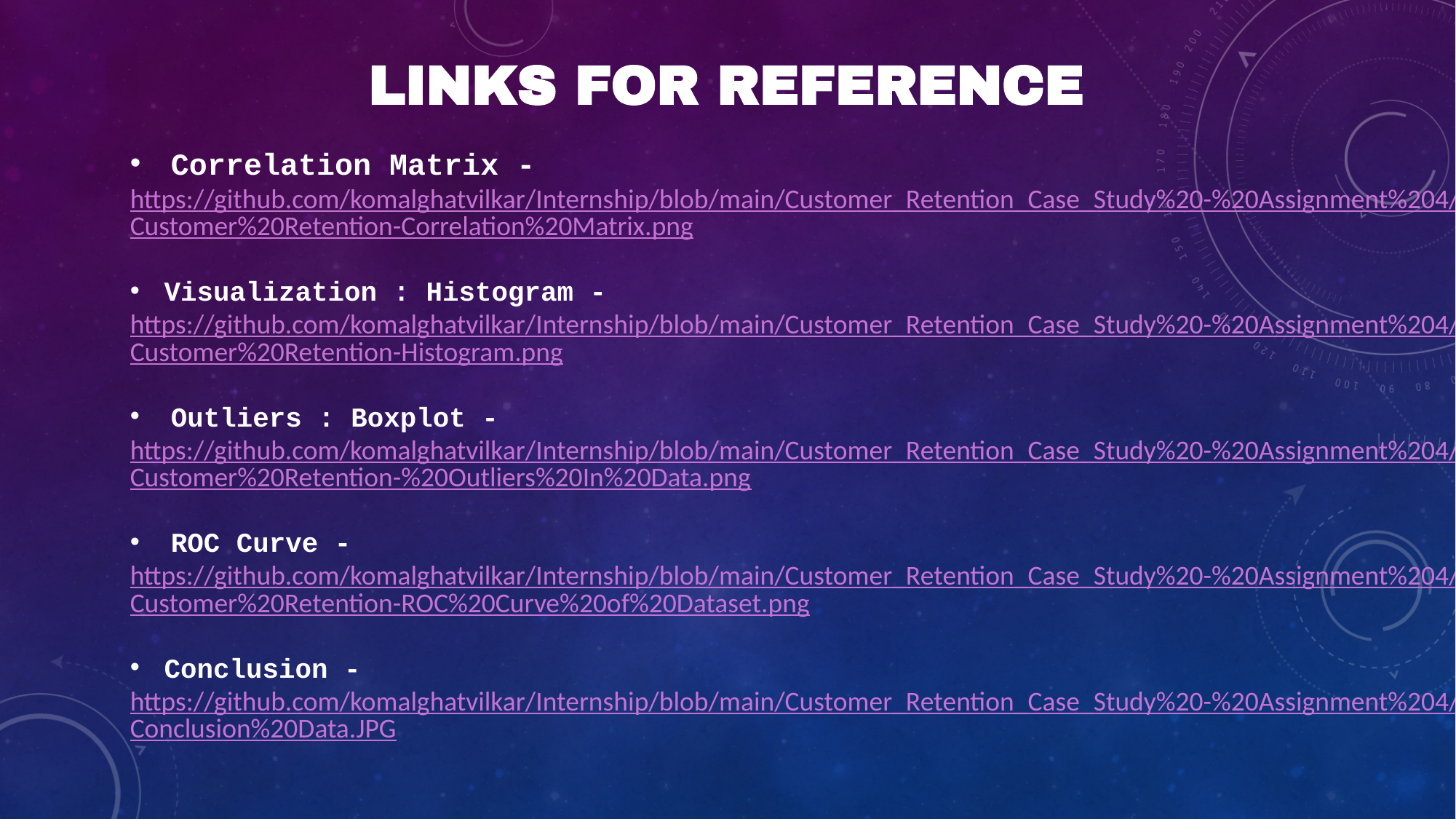

LINKS FOR REFERENCE
Correlation Matrix -
https://github.com/komalghatvilkar/Internship/blob/main/Customer_Retention_Case_Study%20-%20Assignment%204/Customer%20Retention-Correlation%20Matrix.png

Visualization : Histogram -
https://github.com/komalghatvilkar/Internship/blob/main/Customer_Retention_Case_Study%20-%20Assignment%204/Customer%20Retention-Histogram.png

Outliers : Boxplot -
https://github.com/komalghatvilkar/Internship/blob/main/Customer_Retention_Case_Study%20-%20Assignment%204/Customer%20Retention-%20Outliers%20In%20Data.png

ROC Curve -
https://github.com/komalghatvilkar/Internship/blob/main/Customer_Retention_Case_Study%20-%20Assignment%204/Customer%20Retention-ROC%20Curve%20of%20Dataset.png​

Conclusion -
https://github.com/komalghatvilkar/Internship/blob/main/Customer_Retention_Case_Study%20-%20Assignment%204/Conclusion%20Data.JPG